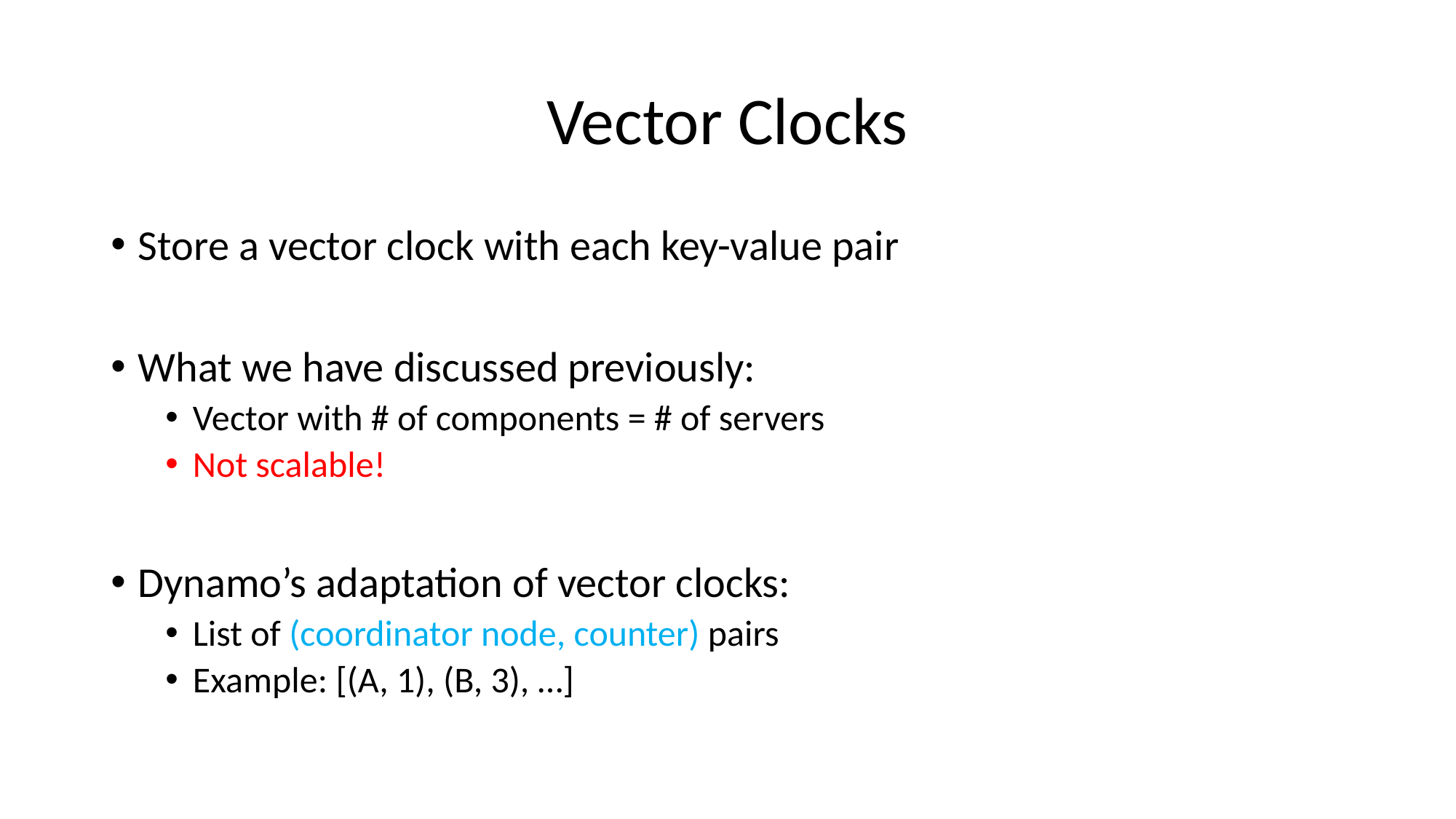

# Vector Clocks
Store a vector clock with each key-value pair

What we have discussed previously:
Vector with # of components = # of servers
Not scalable!

Dynamo’s adaptation of vector clocks:
List of (coordinator node, counter) pairs
Example: [(A, 1), (B, 3), …]